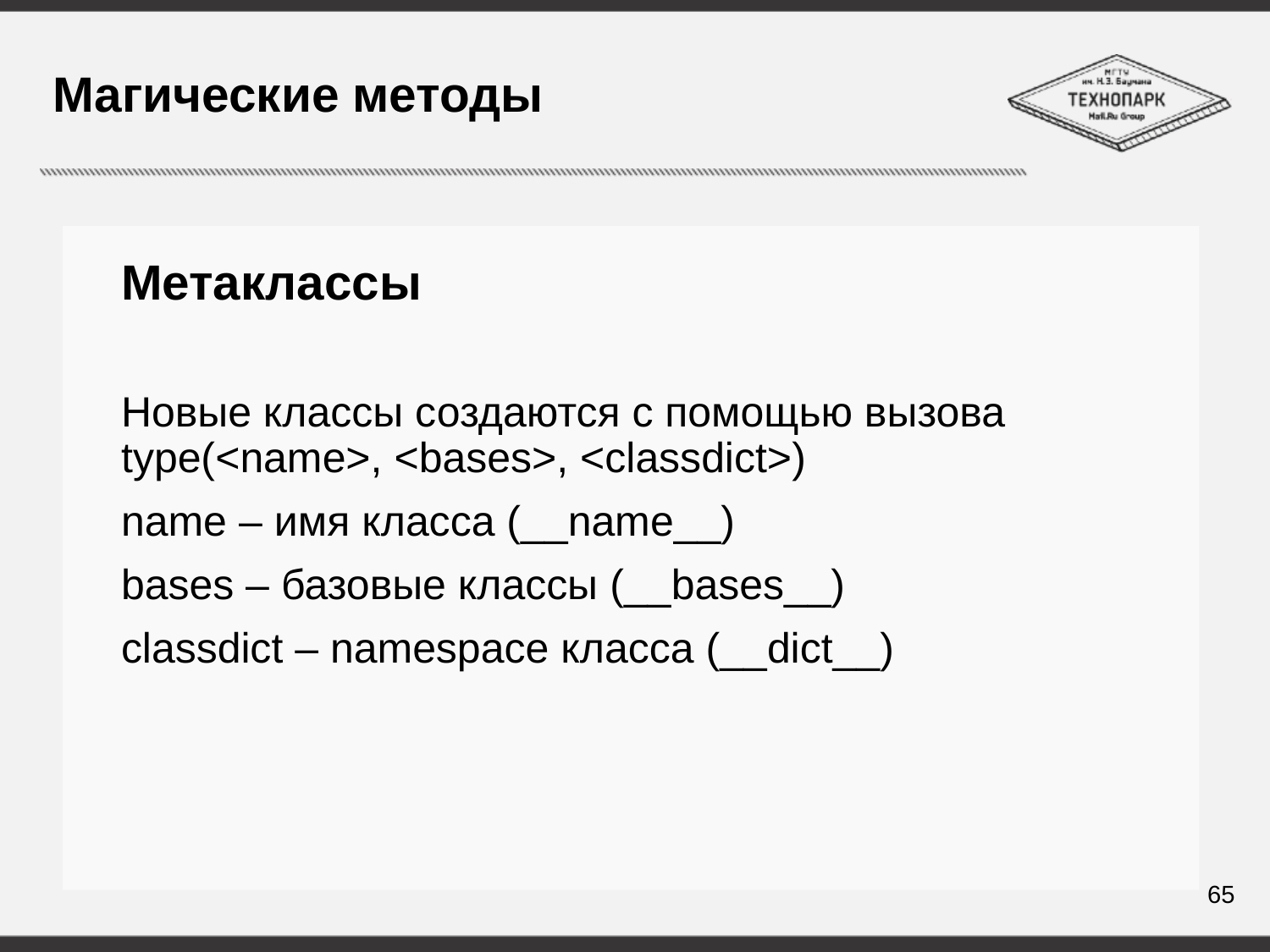

# Магические методы
Метаклассы
Новые классы создаются с помощью вызова type(<name>, <bases>, <classdict>)
name – имя класса (__name__)
bases – базовые классы (__bases__)
classdict – namespace класса (__dict__)
65